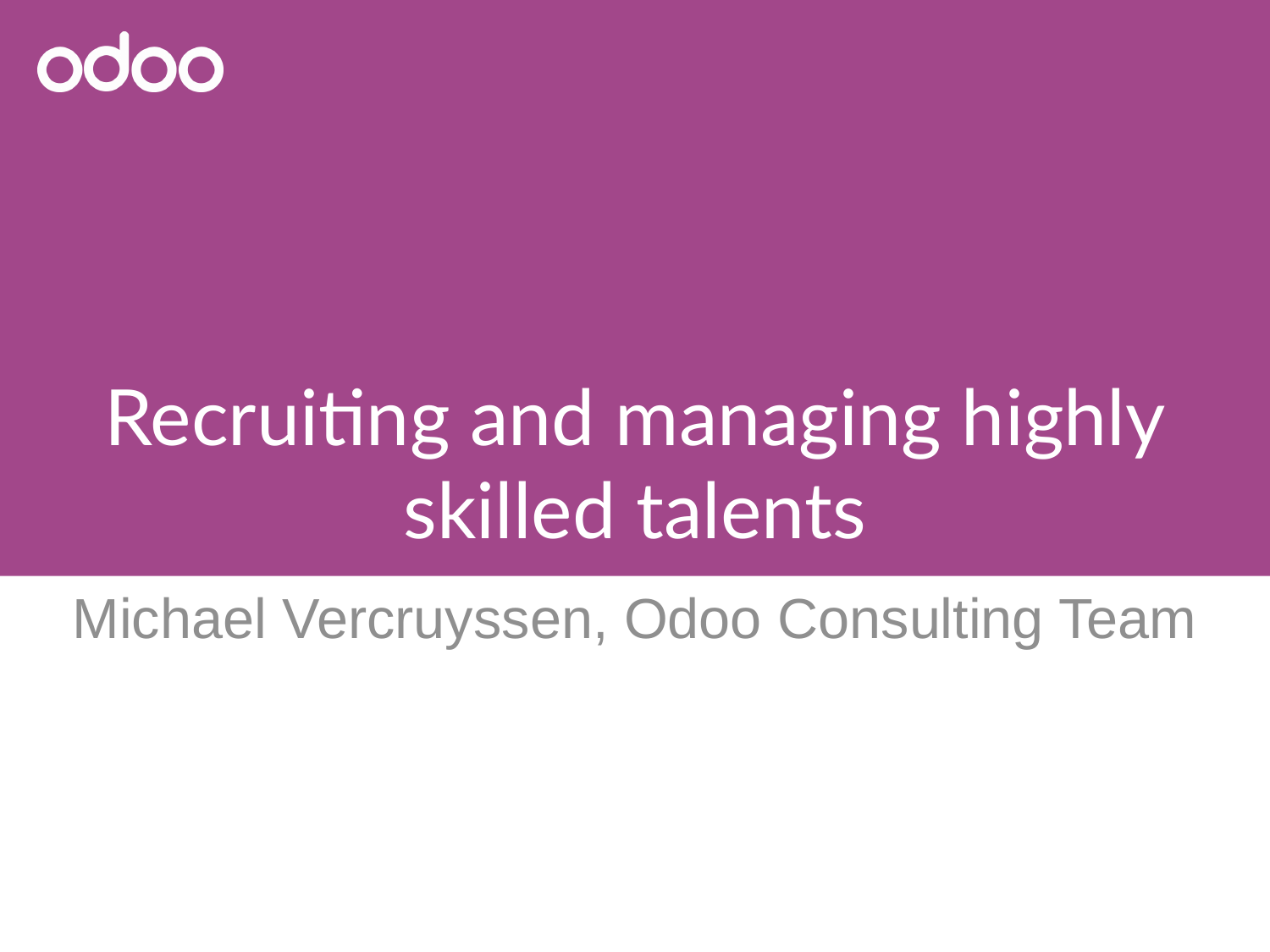

# Recruiting and managing highly skilled talents
Michael Vercruyssen, Odoo Consulting Team